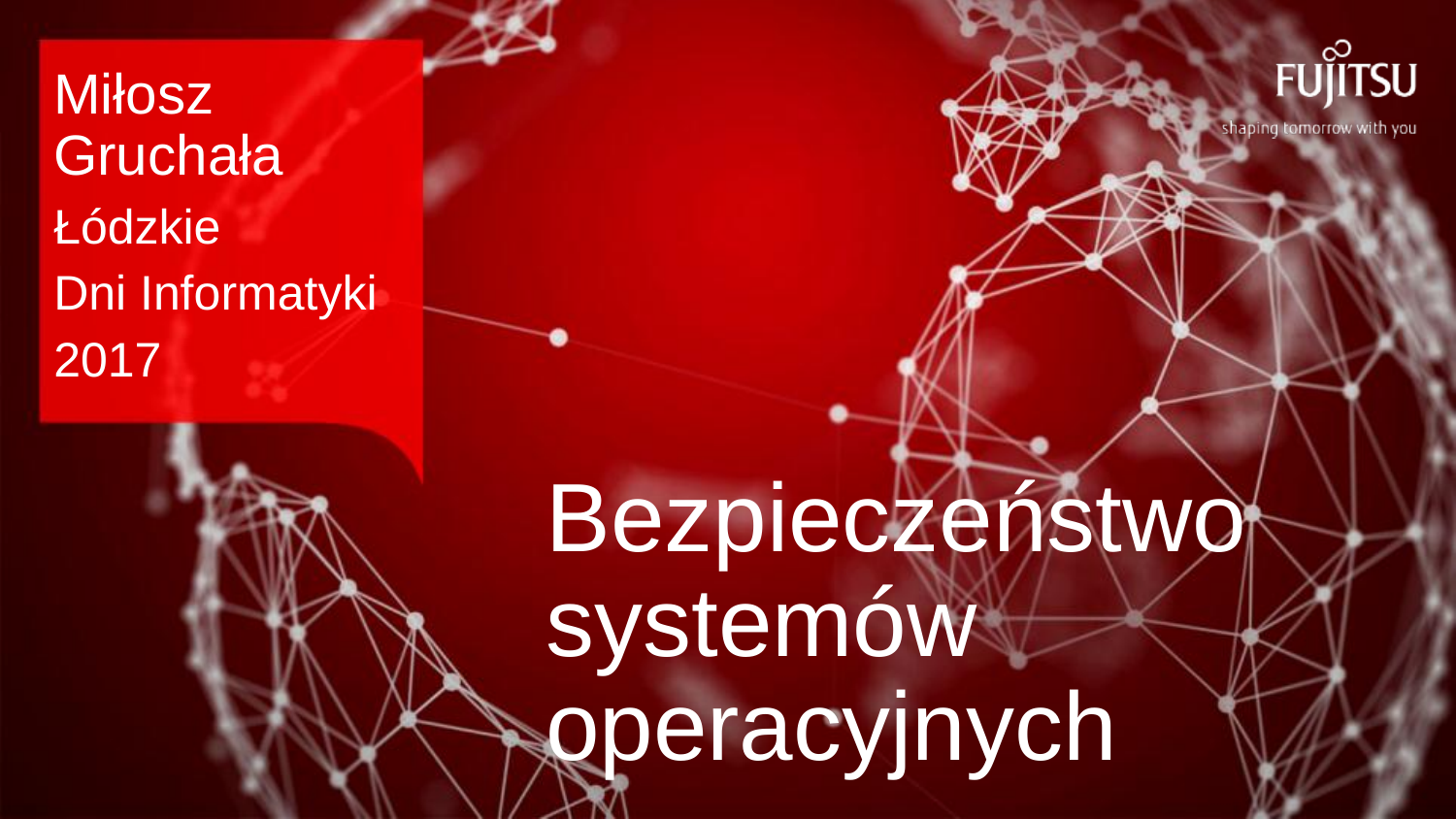

Miłosz Gruchała
Łódzkie
Dni Informatyki
2017
Bezpieczeństwo systemów operacyjnych